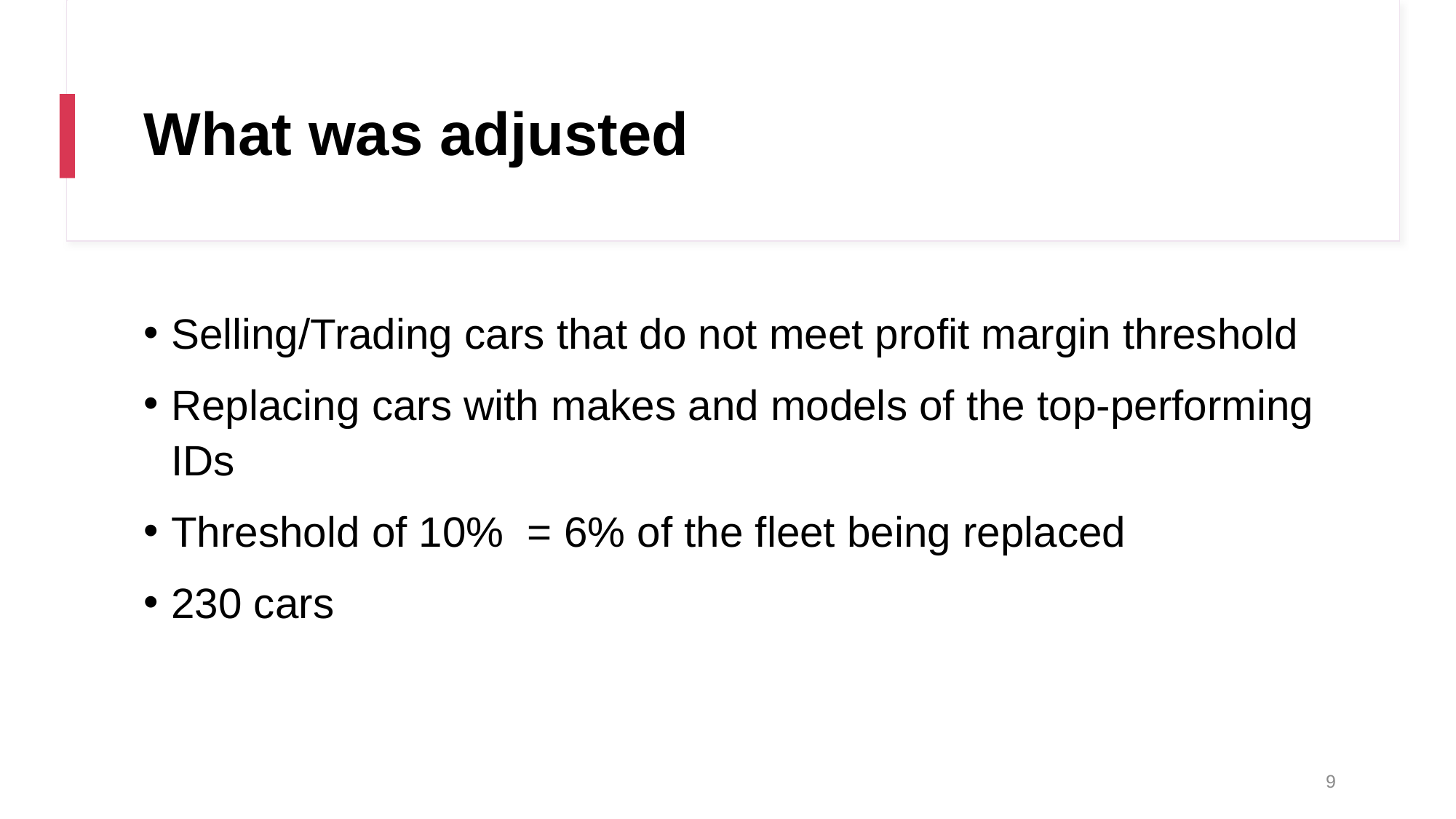

# What was adjusted
Selling/Trading cars that do not meet profit margin threshold
Replacing cars with makes and models of the top-performing IDs
Threshold of 10%  = 6% of the fleet being replaced
230 cars

9